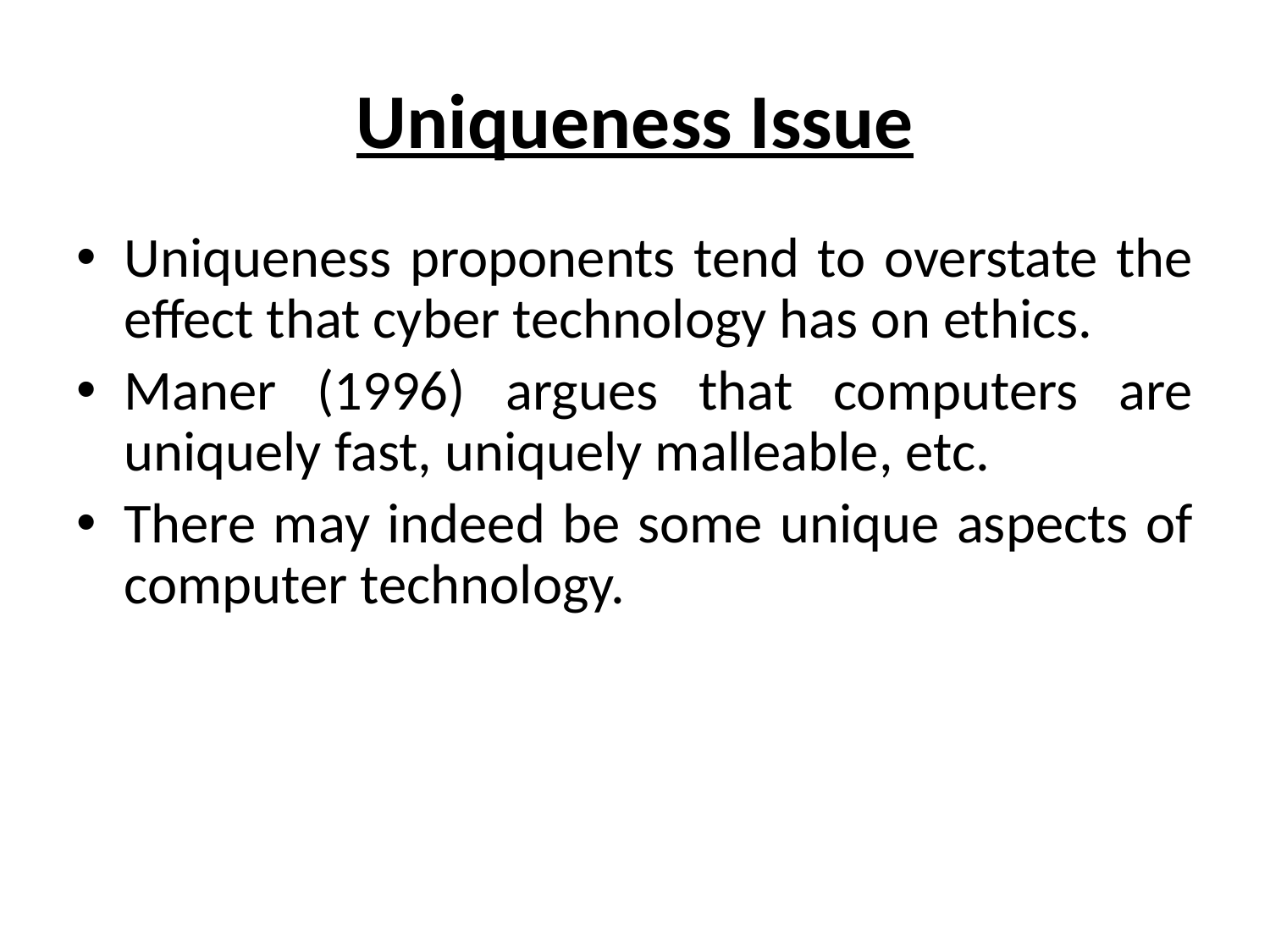

# Uniqueness Issue
Uniqueness proponents tend to overstate the effect that cyber technology has on ethics.
Maner (1996) argues that computers are uniquely fast, uniquely malleable, etc.
There may indeed be some unique aspects of computer technology.